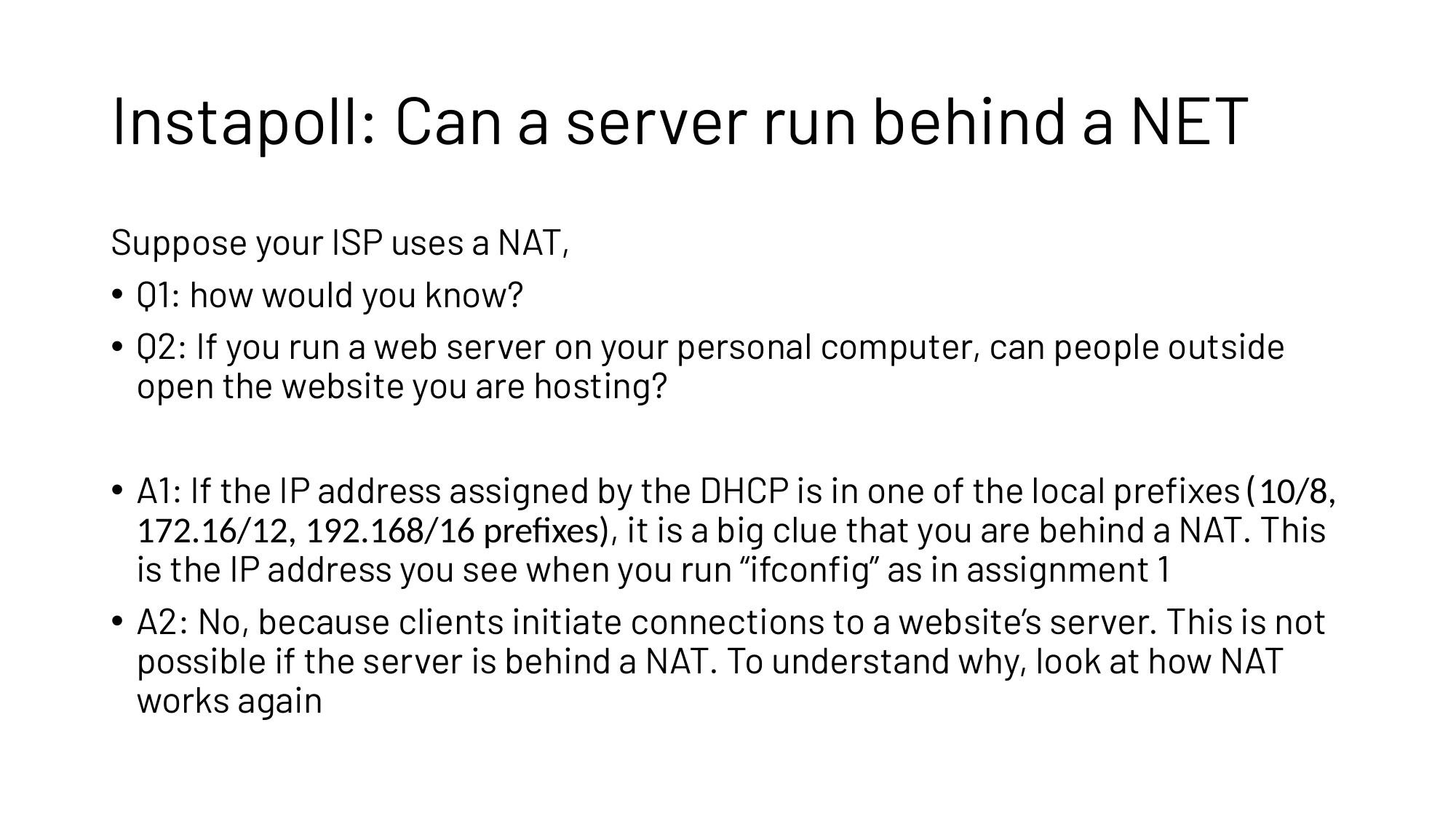

# Instapoll: Can a server run behind a NET
Suppose your ISP uses a NAT,
Q1: how would you know?
Q2: If you run a web server on your personal computer, can people outside open the website you are hosting?

A1: If the IP address assigned by the DHCP is in one of the local prefixes (10/8, 172.16/12, 192.168/16 prefixes), it is a big clue that you are behind a NAT. This is the IP address you see when you run “ifconfig” as in assignment 1
A2: No, because clients initiate connections to a website’s server. This is not possible if the server is behind a NAT. To understand why, look at how NAT works again